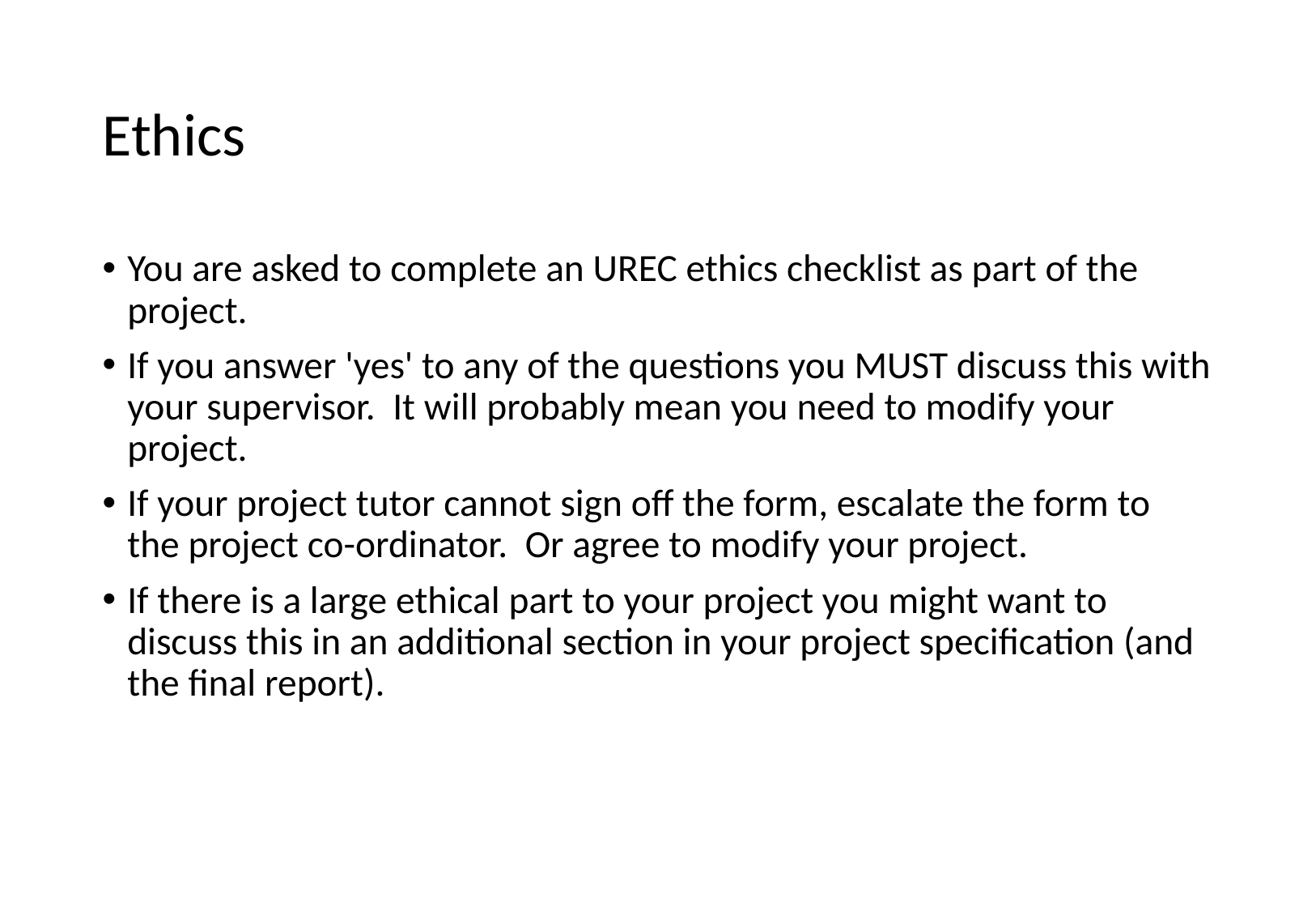

# Ethics
You are asked to complete an UREC ethics checklist as part of the project.
If you answer 'yes' to any of the questions you MUST discuss this with your supervisor.  It will probably mean you need to modify your project.
If your project tutor cannot sign off the form, escalate the form to the project co-ordinator.  Or agree to modify your project.
If there is a large ethical part to your project you might want to discuss this in an additional section in your project specification (and the final report).